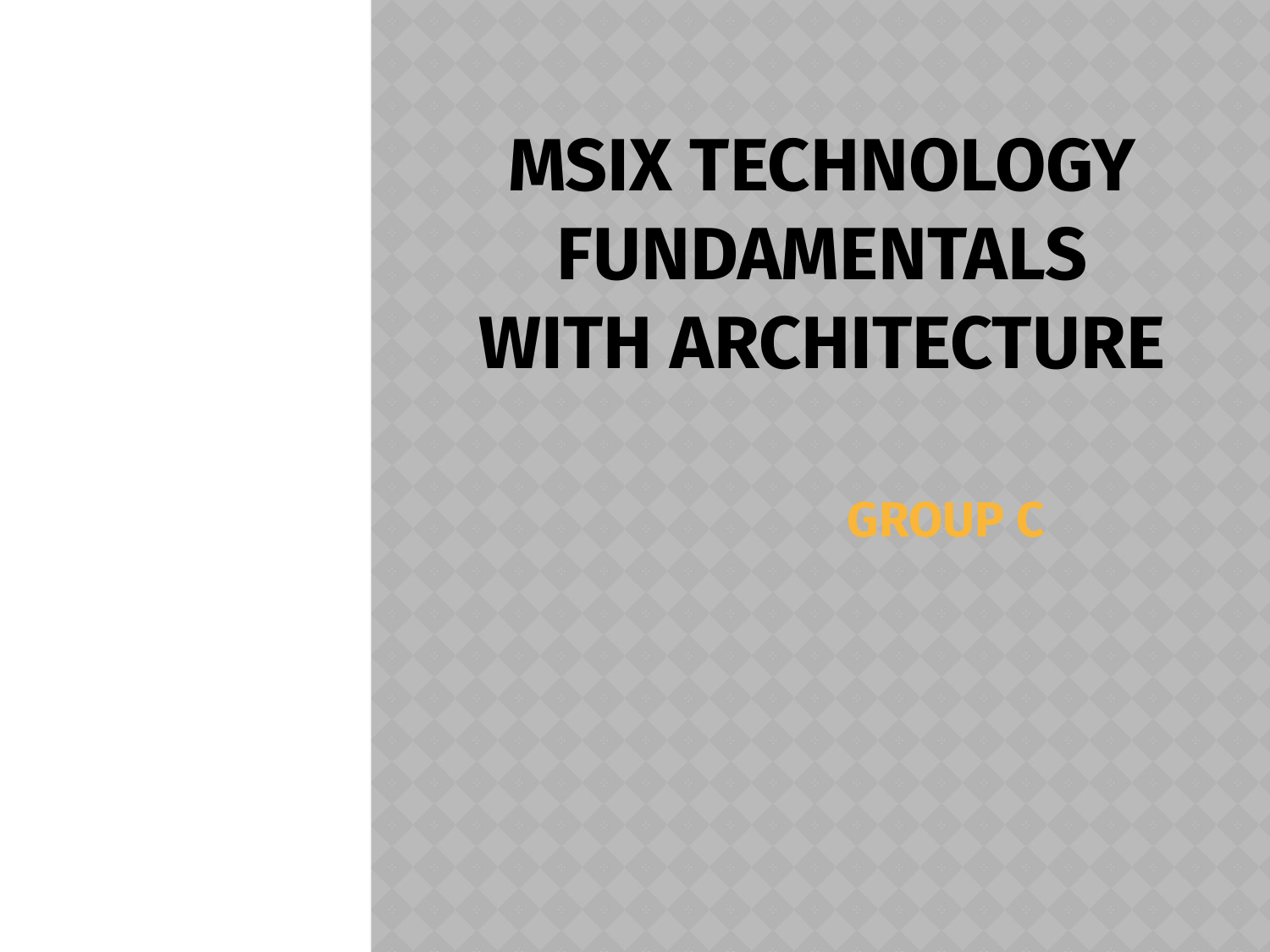

# MSIX TECHNOLOGY FUNDAMENTALS WITH ARCHITECTURE
GROUP C